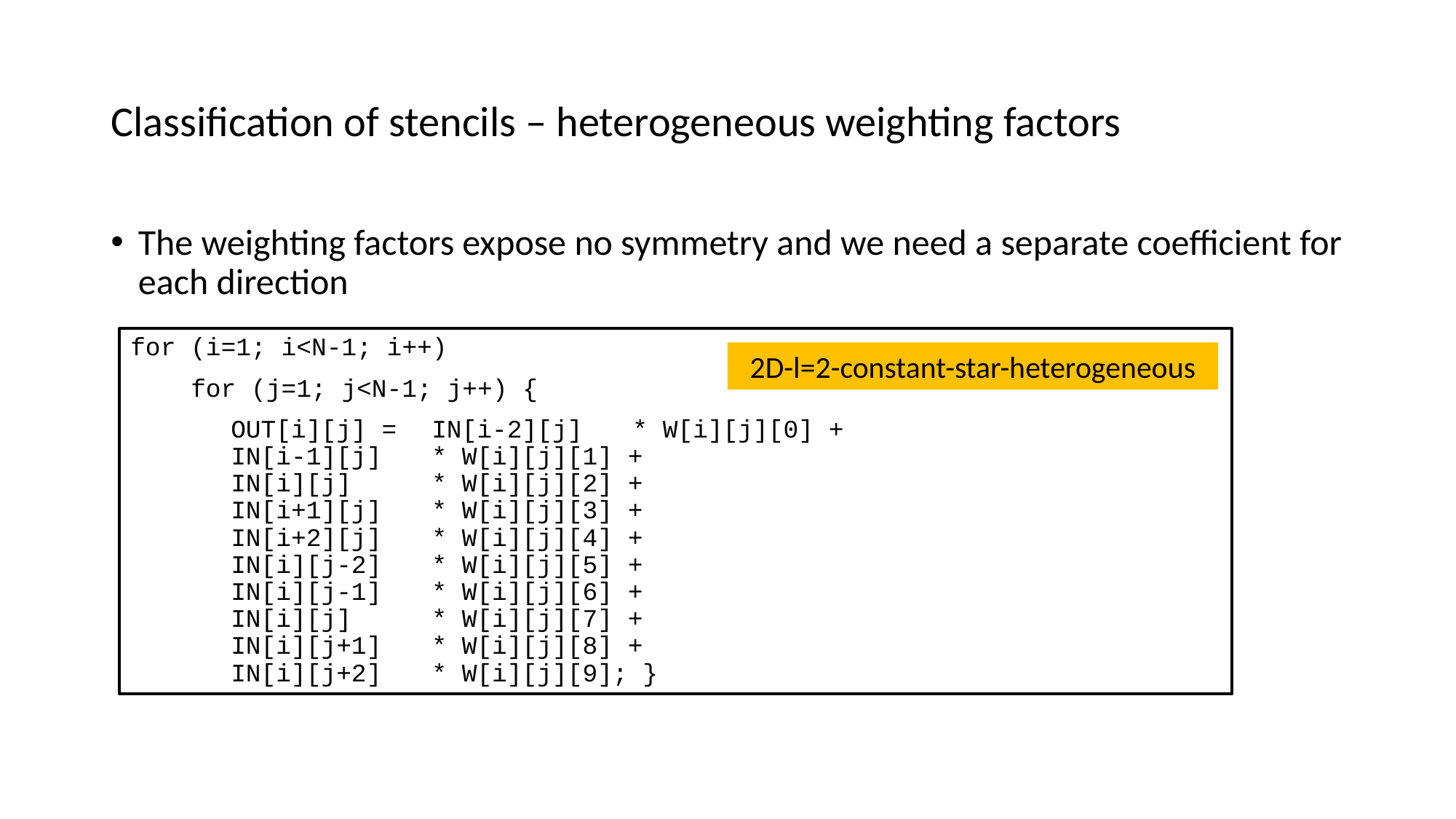

# Classification of stencils – heterogeneous weighting factors
The weighting factors expose no symmetry and we need a separate coefficient for each direction
for (i=1; i<N-1; i++)
    for (j=1; j<N-1; j++) {
	OUT[i][j] = 	IN[i-2][j]	* W[i][j][0] +
 			IN[i-1][j]  	* W[i][j][1] +
 			IN[i][j]    	* W[i][j][2] +
 			IN[i+1][j]  	* W[i][j][3] +
			IN[i+2][j] 	* W[i][j][4] +
  			IN[i][j-2] 	* W[i][j][5] +
			IN[i][j-1] 	* W[i][j][6] +
			IN[i][j] 	* W[i][j][7] +
			IN[i][j+1] 	* W[i][j][8] +
			IN[i][j+2] 	* W[i][j][9]; }

2D-l=2-constant-star-heterogeneous